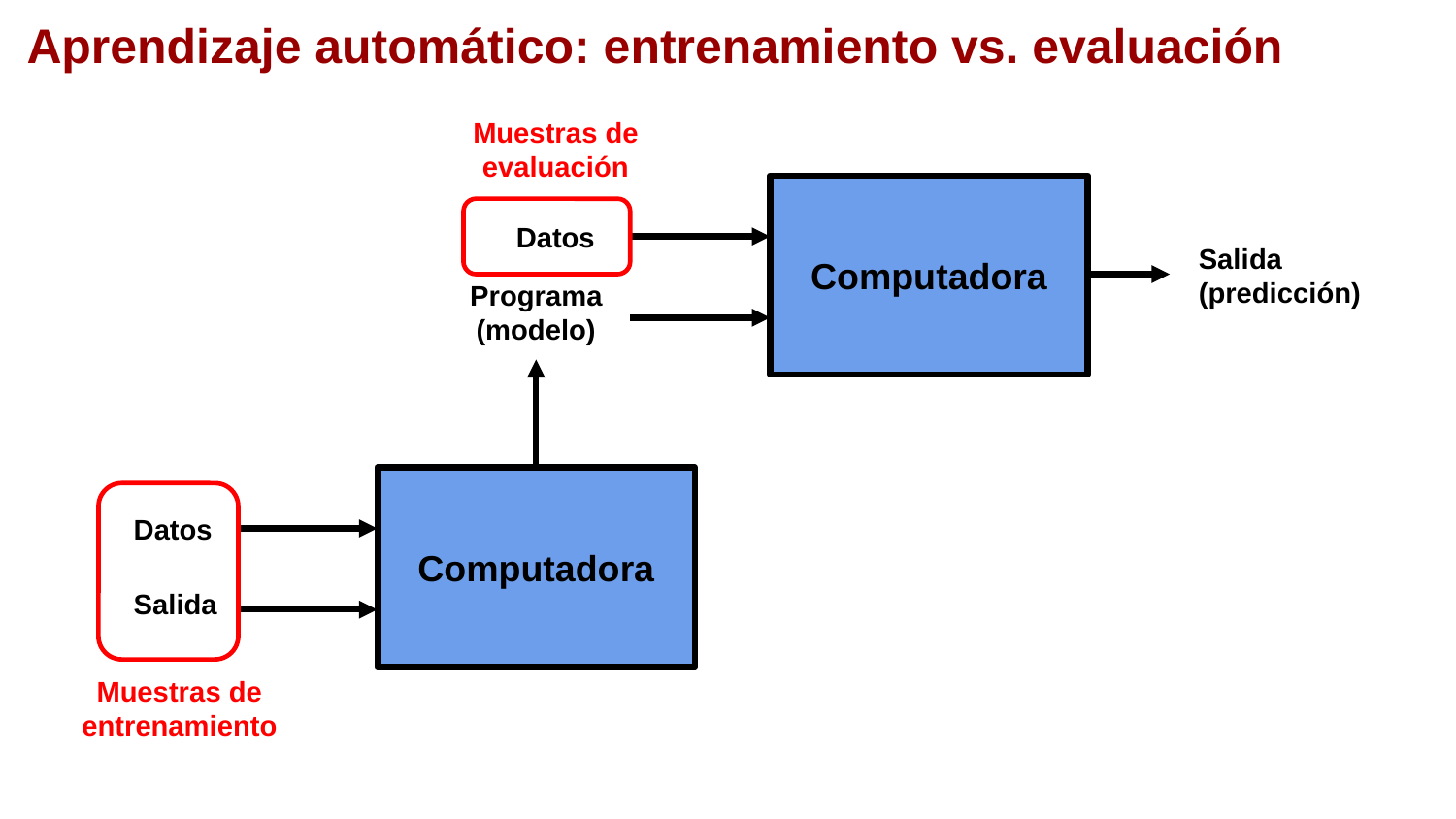

Aprendizaje automático: entrenamiento vs. evaluación
Muestras de evaluación
Computadora

Datos
Salida
(predicción)
Programa
(modelo)
Computadora

Datos
Salida
Muestras de entrenamiento